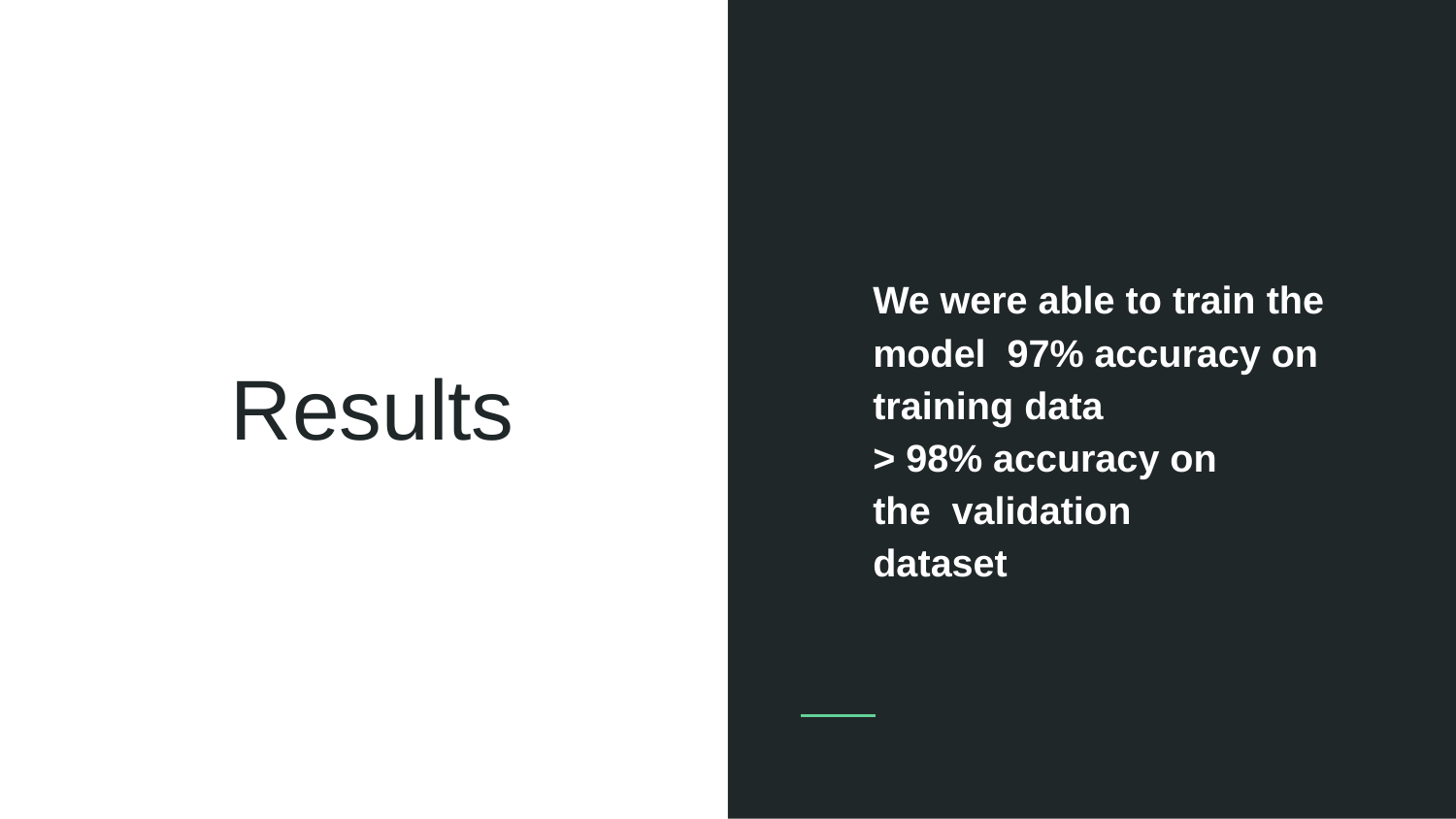

# We were able to train the model  97% accuracy on training data
> 98% accuracy on the  validation dataset
Results